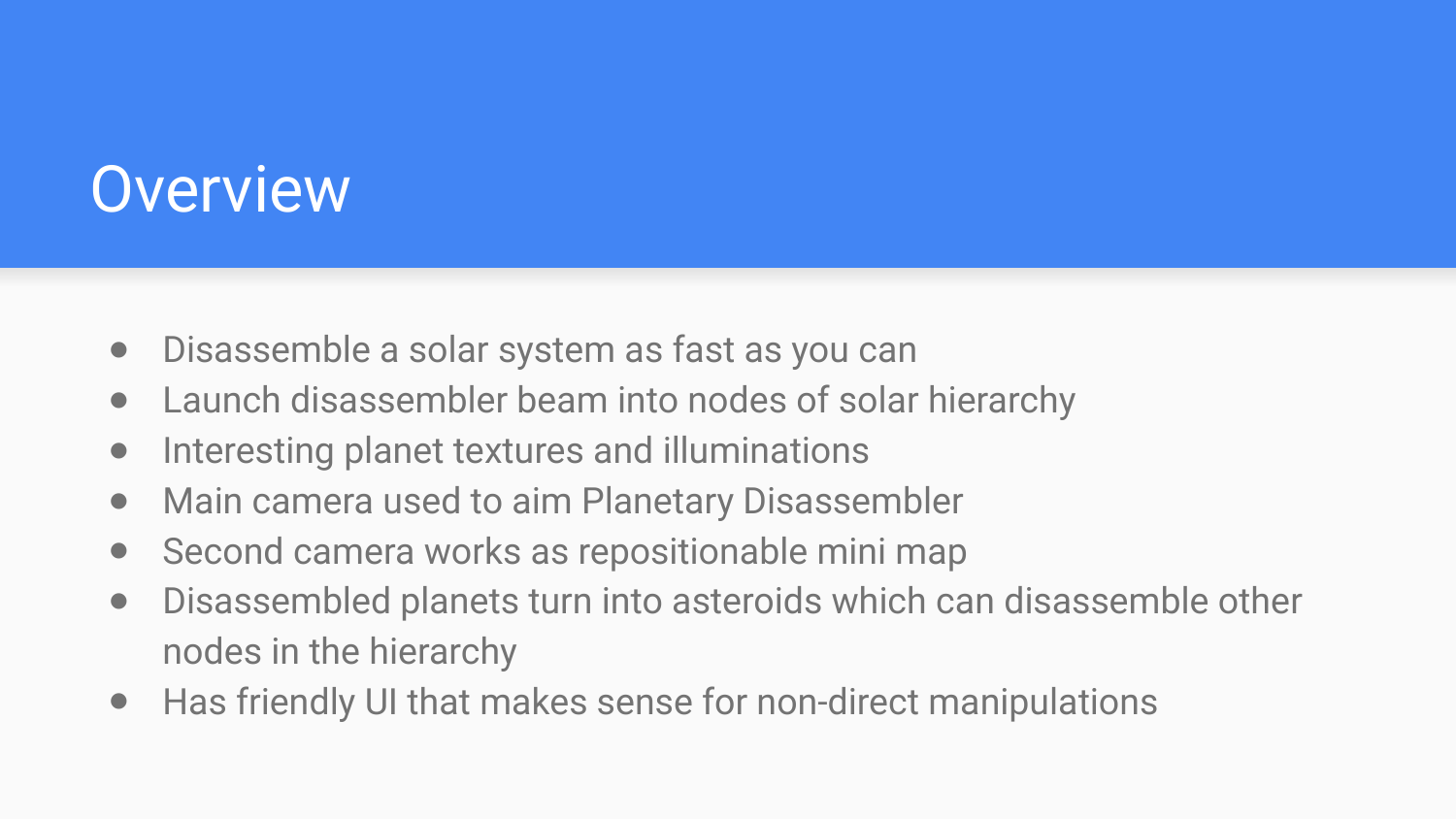

# Overview
Disassemble a solar system as fast as you can
Launch disassembler beam into nodes of solar hierarchy
Interesting planet textures and illuminations
Main camera used to aim Planetary Disassembler
Second camera works as repositionable mini map
Disassembled planets turn into asteroids which can disassemble other nodes in the hierarchy
Has friendly UI that makes sense for non-direct manipulations